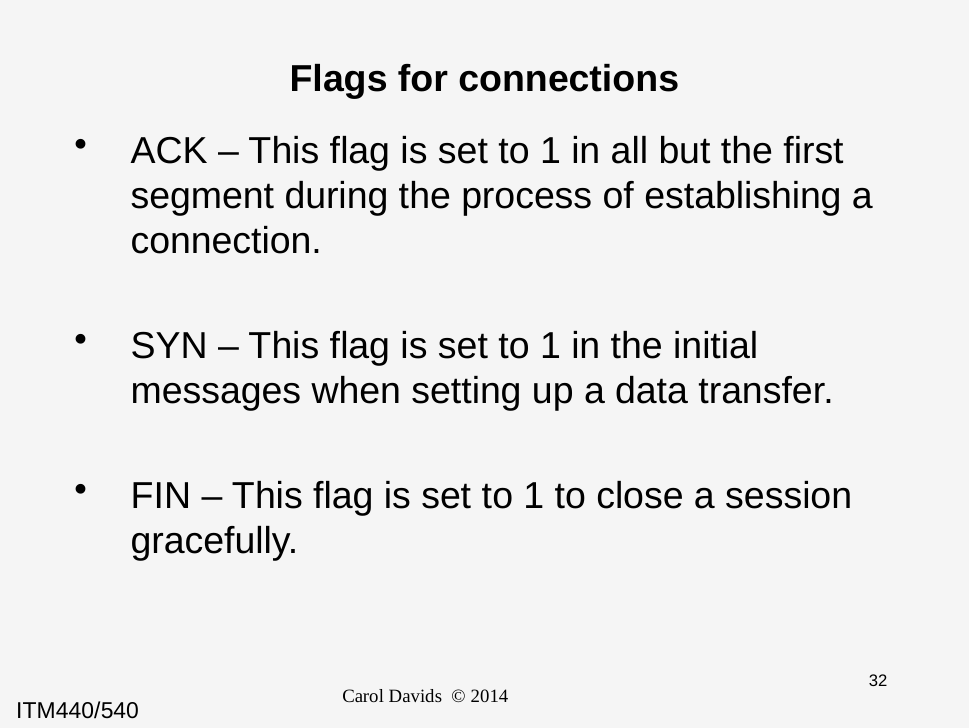

# Flags for connections
ACK – This flag is set to 1 in all but the first segment during the process of establishing a connection.

SYN – This flag is set to 1 in the initial messages when setting up a data transfer.

FIN – This flag is set to 1 to close a session gracefully.

Carol Davids  © 2014